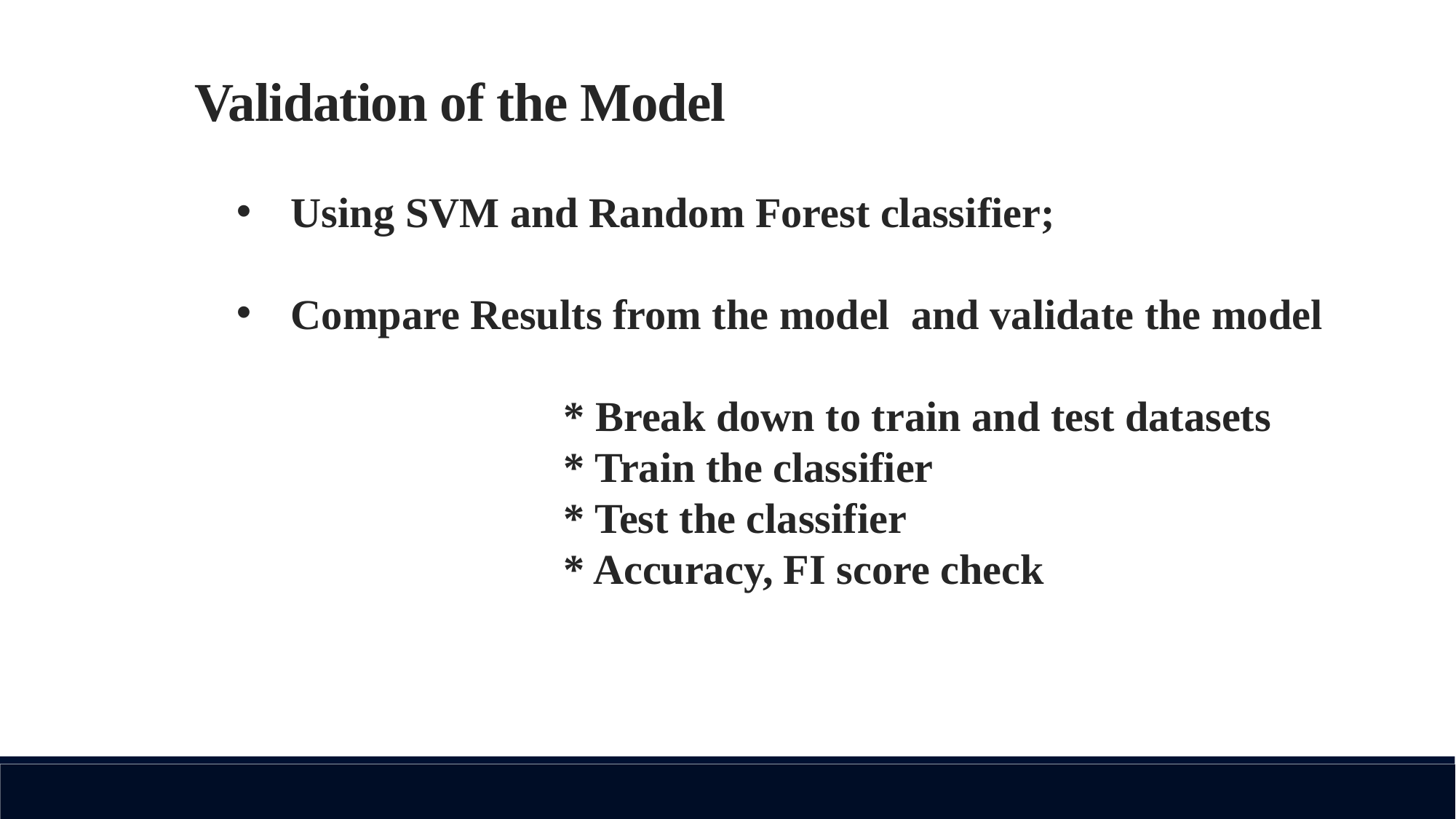

Validation of the Model
Using SVM and Random Forest classifier;

Compare Results from the model  and validate the model

			* Break down to train and test datasets
			* Train the classifier
			* Test the classifier
			* Accuracy, FI score check